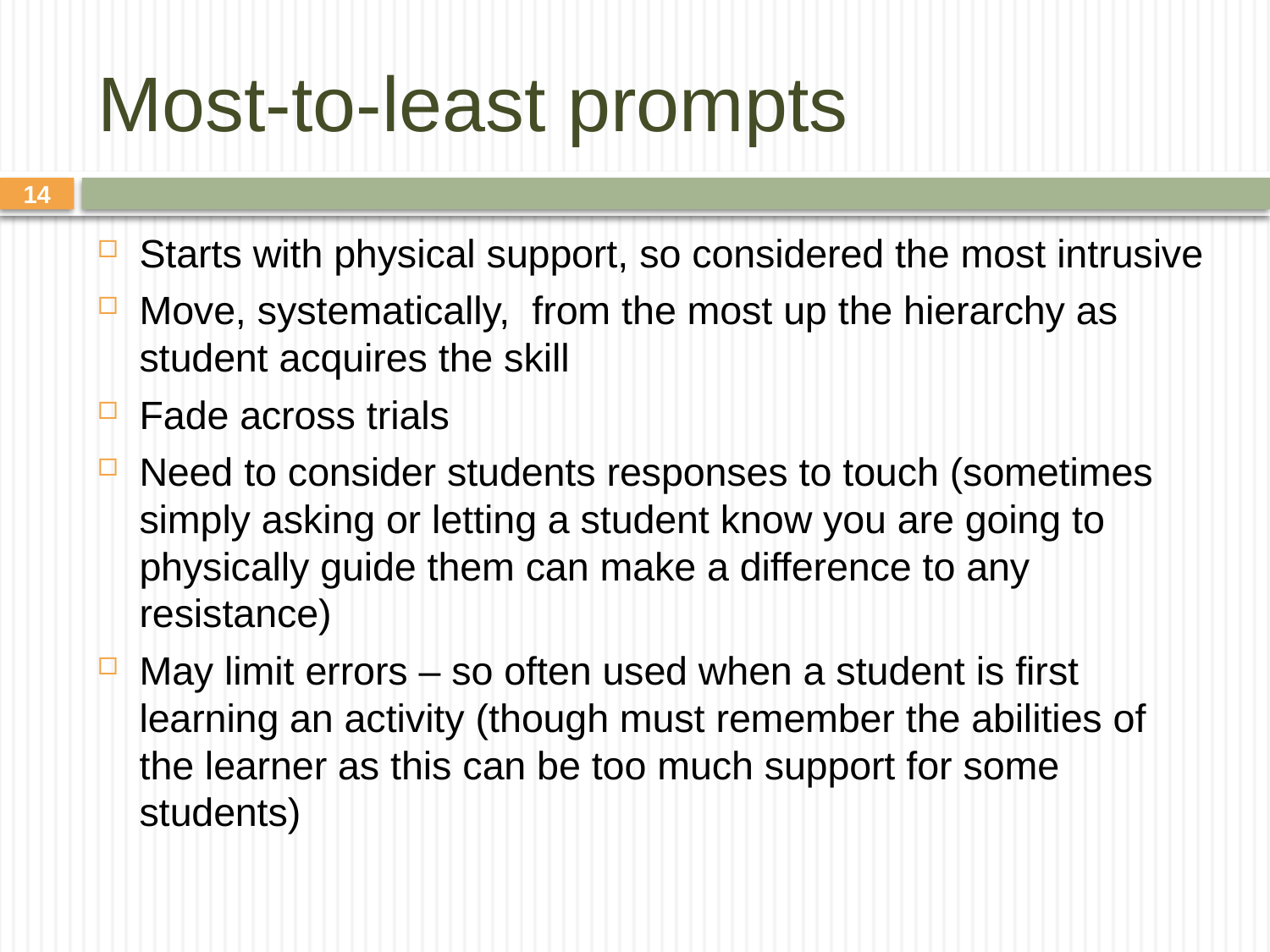

# Most-to-least prompts
14
Starts with physical support, so considered the most intrusive
Move, systematically,  from the most up the hierarchy as student acquires the skill
Fade across trials
Need to consider students responses to touch (sometimes simply asking or letting a student know you are going to physically guide them can make a difference to any resistance)
May limit errors – so often used when a student is first learning an activity (though must remember the abilities of the learner as this can be too much support for some students)